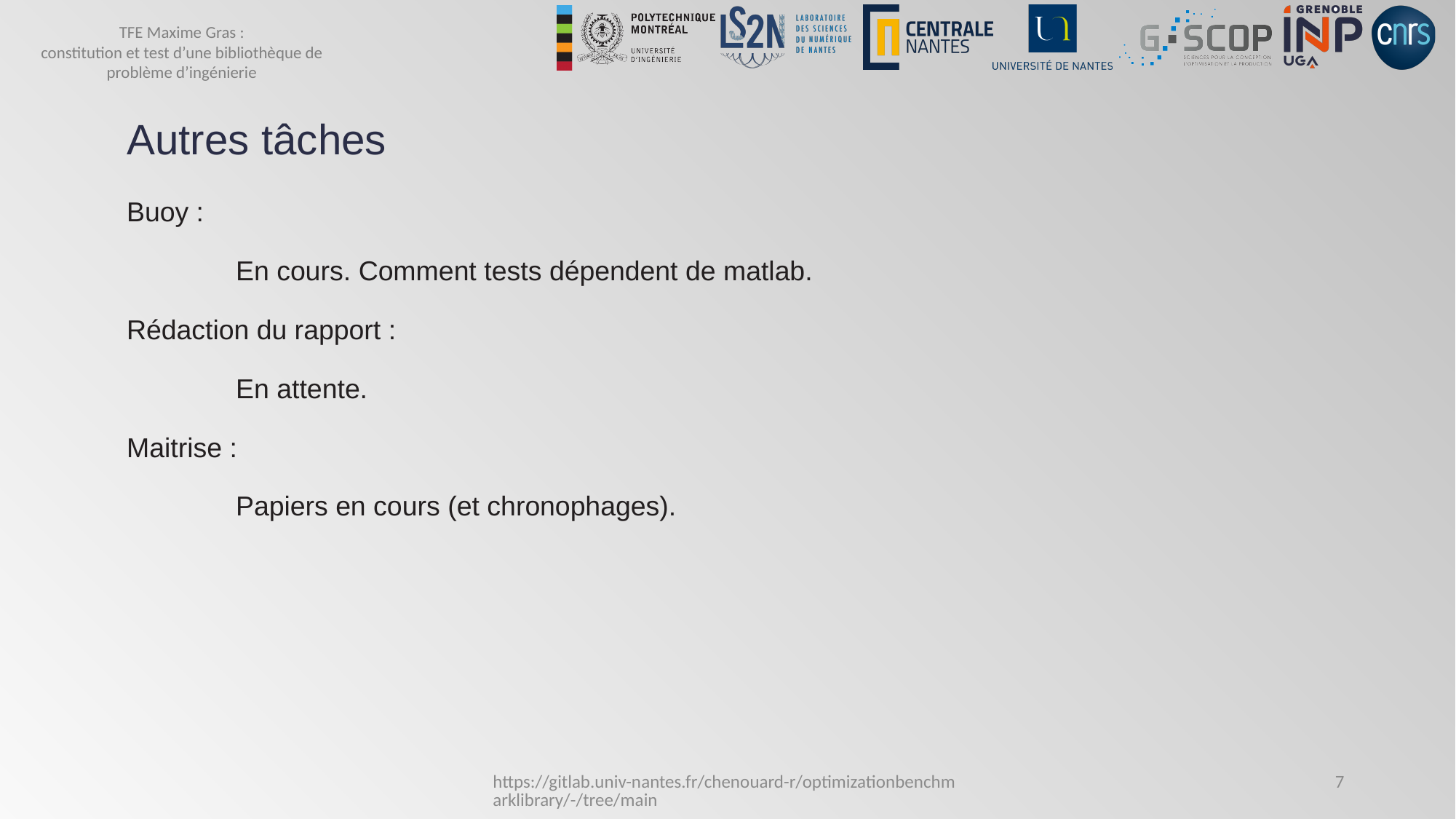

# Autres tâches
Buoy :

	En cours. Comment tests dépendent de matlab.

Rédaction du rapport :

	En attente.

Maitrise :

	Papiers en cours (et chronophages).

https://gitlab.univ-nantes.fr/chenouard-r/optimizationbenchmarklibrary/-/tree/main
7